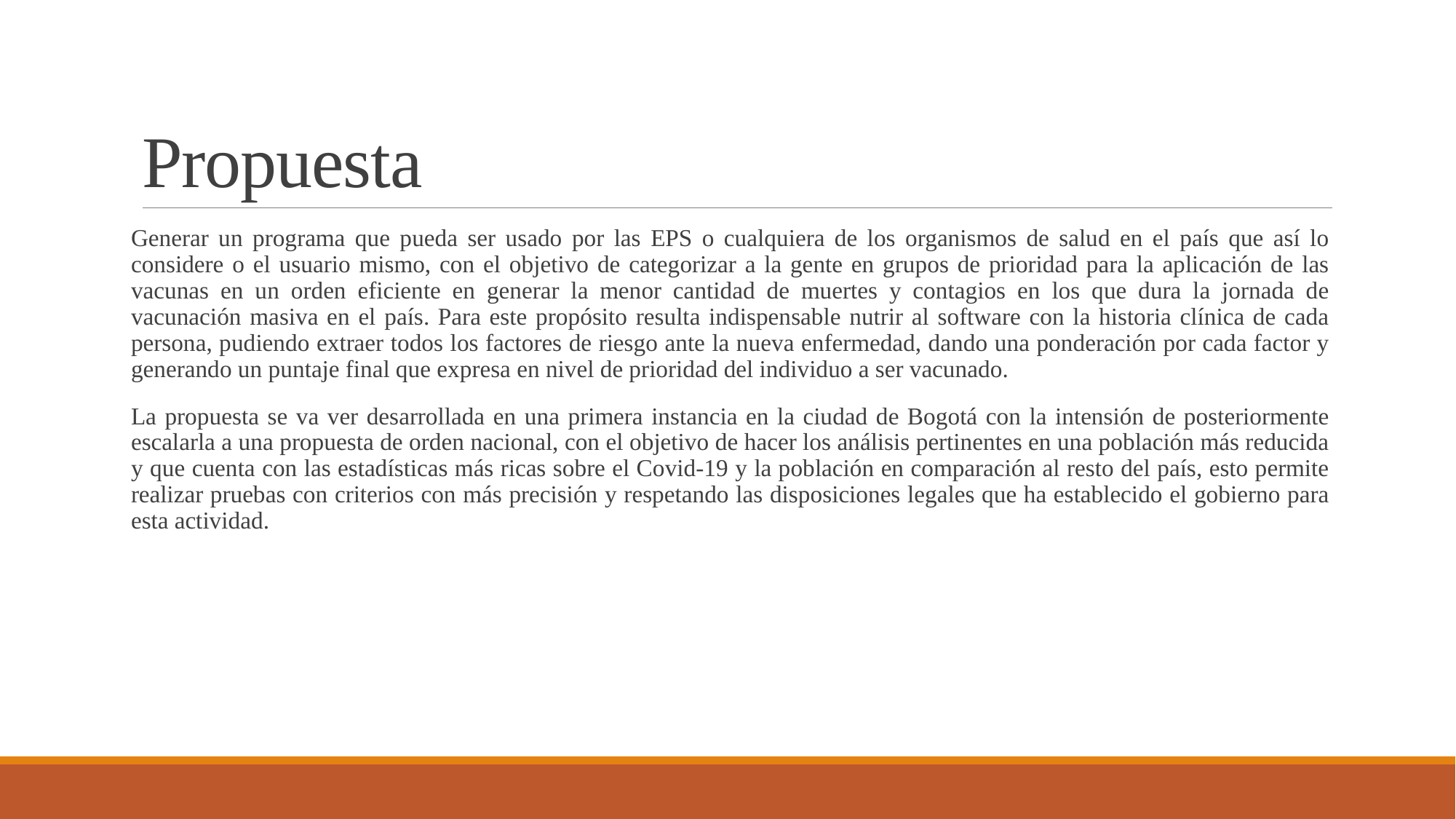

# Propuesta
Generar un programa que pueda ser usado por las EPS o cualquiera de los organismos de salud en el país que así lo considere o el usuario mismo, con el objetivo de categorizar a la gente en grupos de prioridad para la aplicación de las vacunas en un orden eficiente en generar la menor cantidad de muertes y contagios en los que dura la jornada de vacunación masiva en el país. Para este propósito resulta indispensable nutrir al software con la historia clínica de cada persona, pudiendo extraer todos los factores de riesgo ante la nueva enfermedad, dando una ponderación por cada factor y generando un puntaje final que expresa en nivel de prioridad del individuo a ser vacunado.
La propuesta se va ver desarrollada en una primera instancia en la ciudad de Bogotá con la intensión de posteriormente escalarla a una propuesta de orden nacional, con el objetivo de hacer los análisis pertinentes en una población más reducida y que cuenta con las estadísticas más ricas sobre el Covid-19 y la población en comparación al resto del país, esto permite realizar pruebas con criterios con más precisión y respetando las disposiciones legales que ha establecido el gobierno para esta actividad.